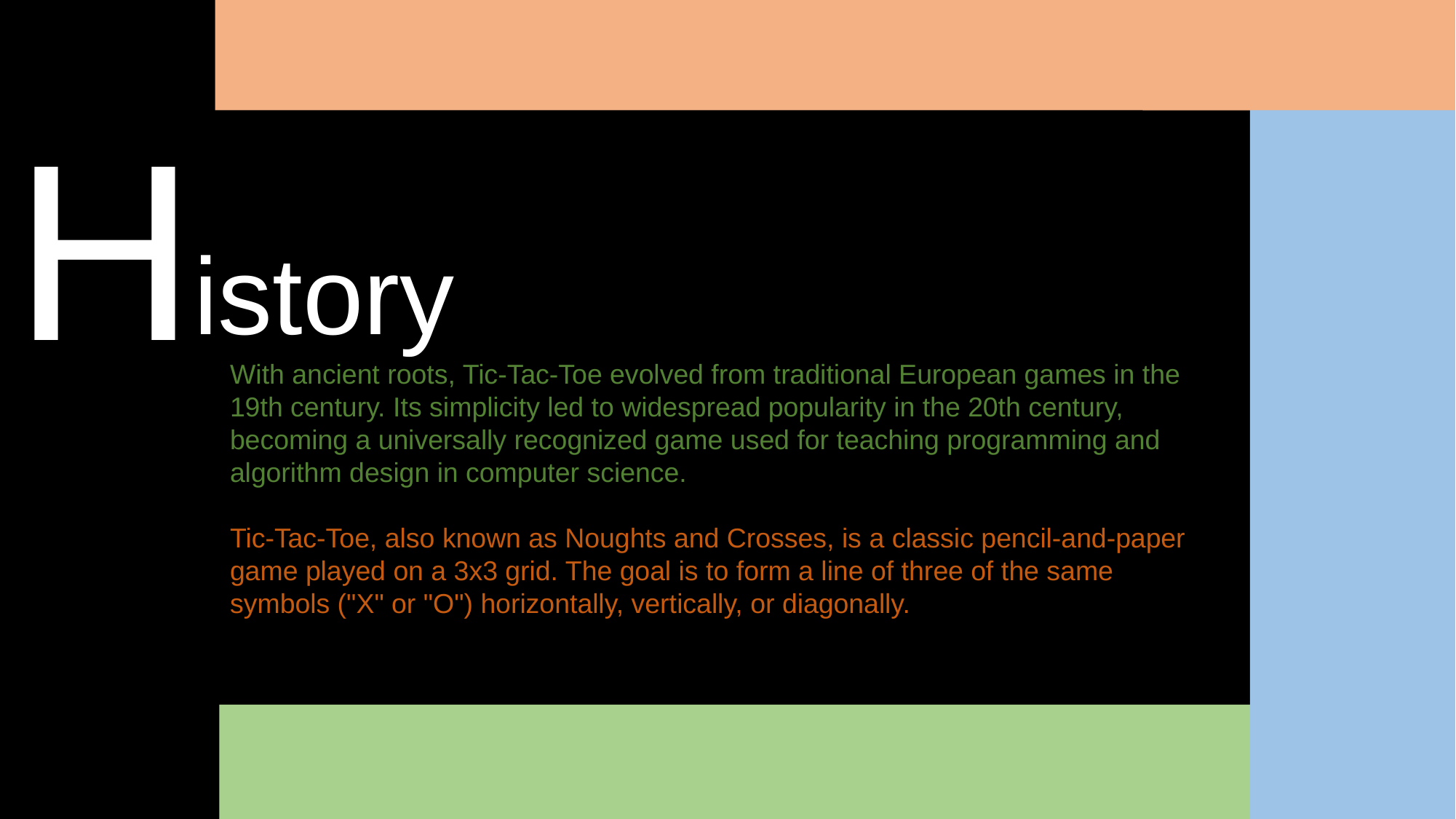

I

H
istory
C
With ancient roots, Tic-Tac-Toe evolved from traditional European games in the 19th century. Its simplicity led to widespread popularity in the 20th century, becoming a universally recognized game used for teaching programming and algorithm design in computer science.

Tic-Tac-Toe, also known as Noughts and Crosses, is a classic pencil-and-paper game played on a 3x3 grid. The goal is to form a line of three of the same symbols ("X" or "O") horizontally, vertically, or diagonally.

R